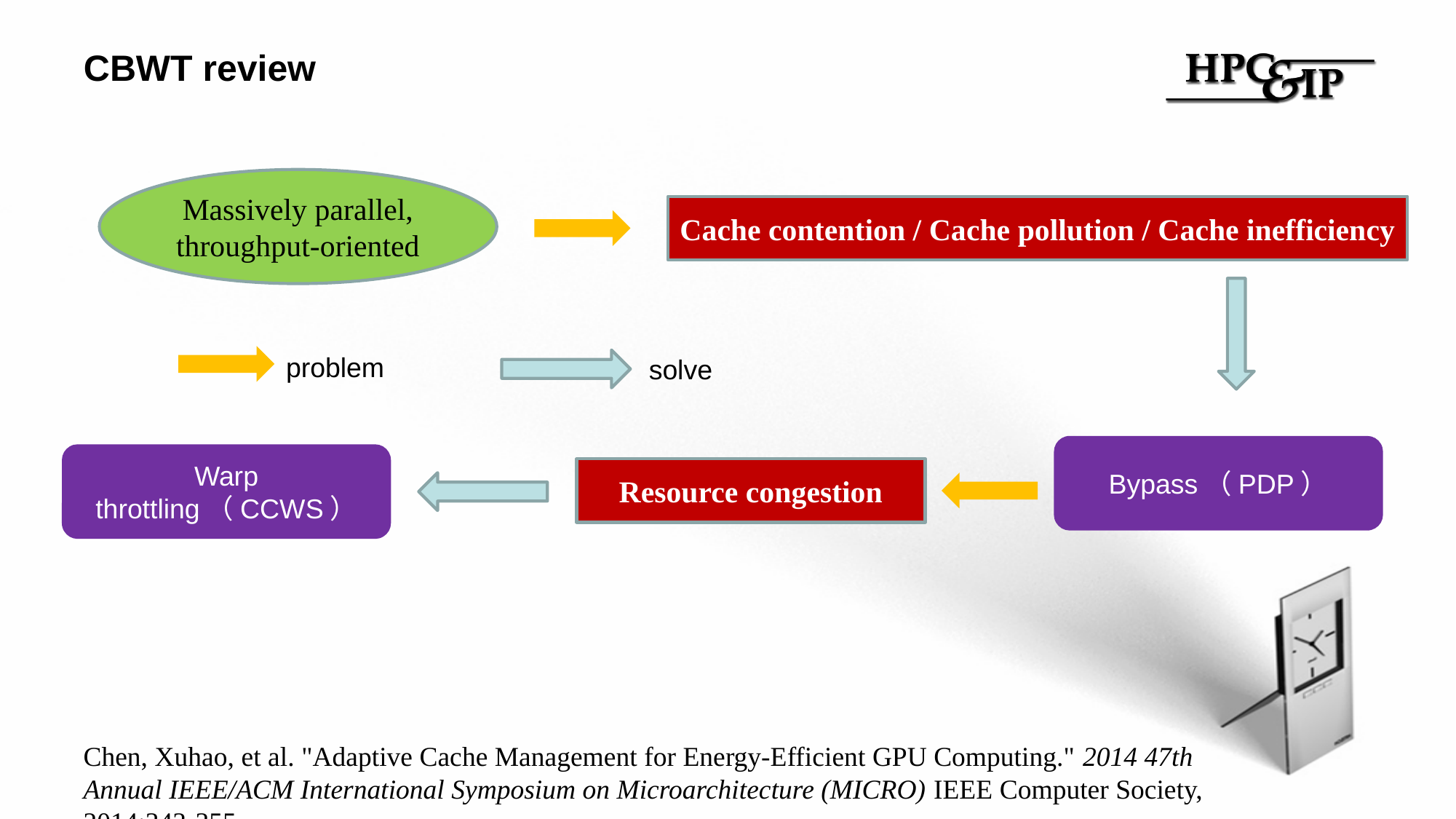

# CBWT review
Massively parallel, throughput-oriented
Cache contention / Cache pollution / Cache inefficiency

problem

solve

Bypass（PDP）
Warp throttling（CCWS）
Resource congestion

Chen, Xuhao, et al. "Adaptive Cache Management for Energy-Efficient GPU Computing." 2014 47th Annual IEEE/ACM International Symposium on Microarchitecture (MICRO) IEEE Computer Society, 2014:343-355.